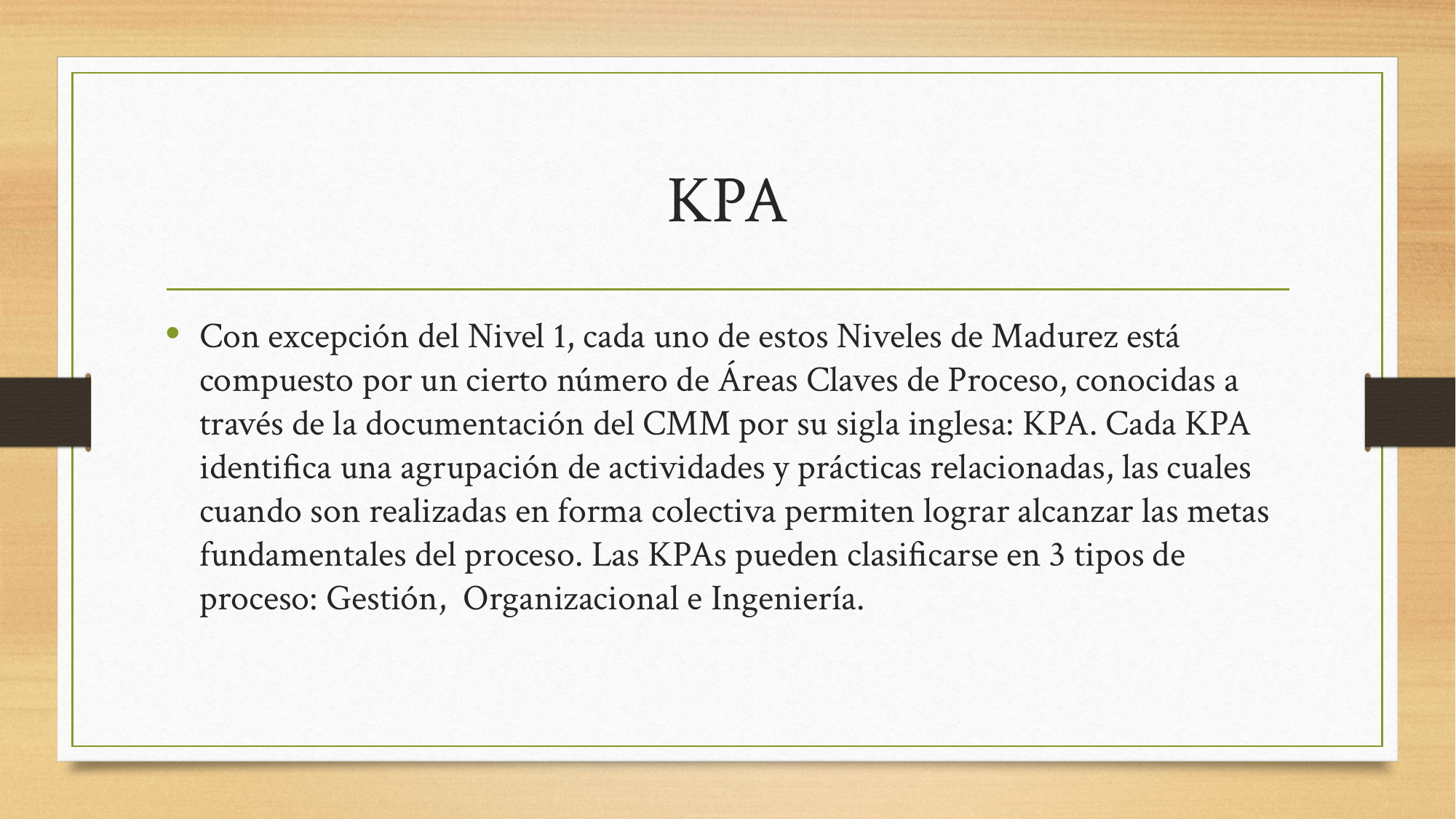

# KPA
Con excepción del Nivel 1, cada uno de estos Niveles de Madurez está compuesto por un cierto número de Áreas Claves de Proceso, conocidas a través de la documentación del CMM por su sigla inglesa: KPA. Cada KPA identifica una agrupación de actividades y prácticas relacionadas, las cuales cuando son realizadas en forma colectiva permiten lograr alcanzar las metas fundamentales del proceso. Las KPAs pueden clasificarse en 3 tipos de proceso: Gestión,  Organizacional e Ingeniería.